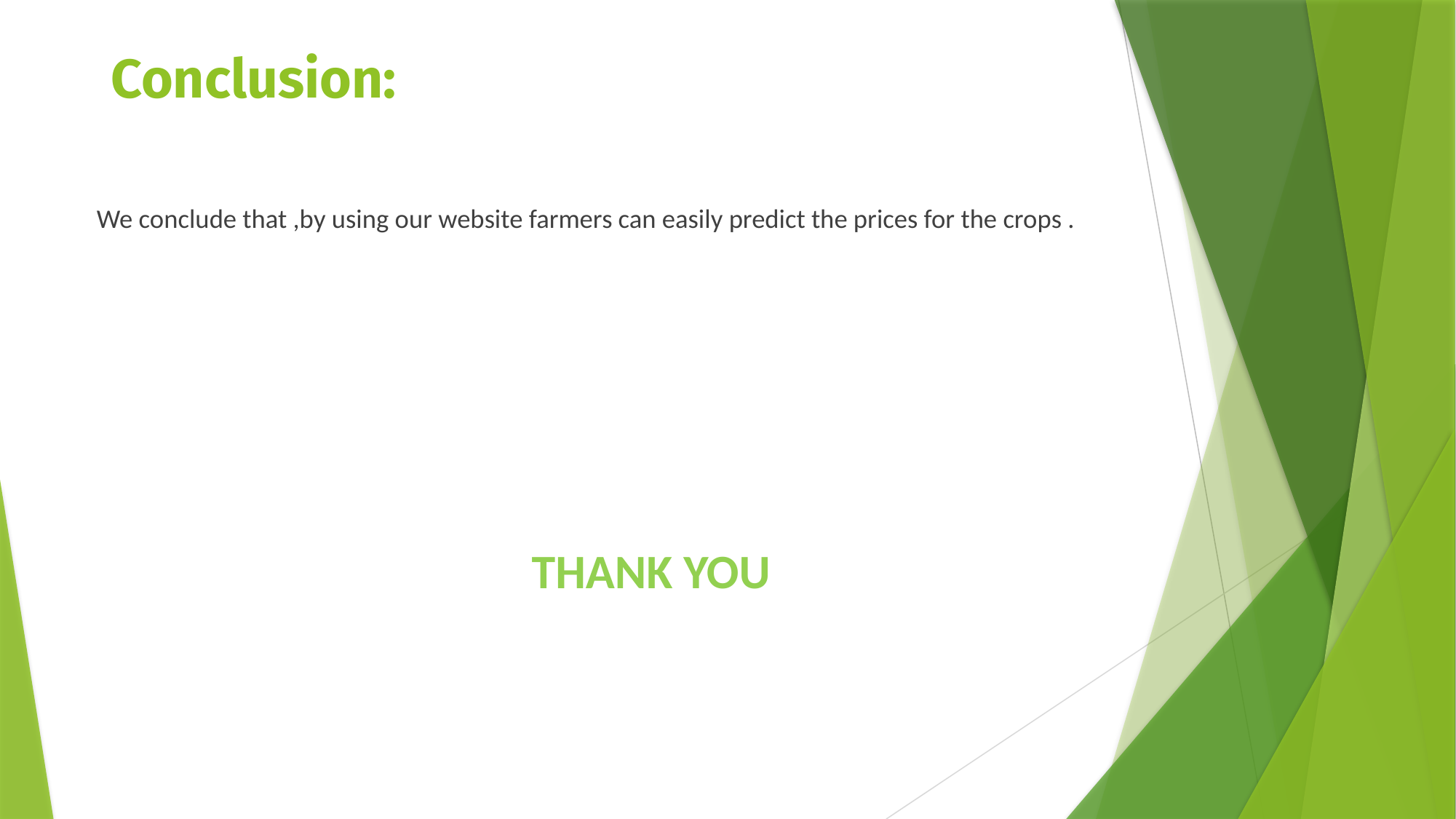

# Conclusion:
   We conclude that ,by using our website farmers can easily predict the prices for the crops .

                                                                                                                                                                       THANK YOU